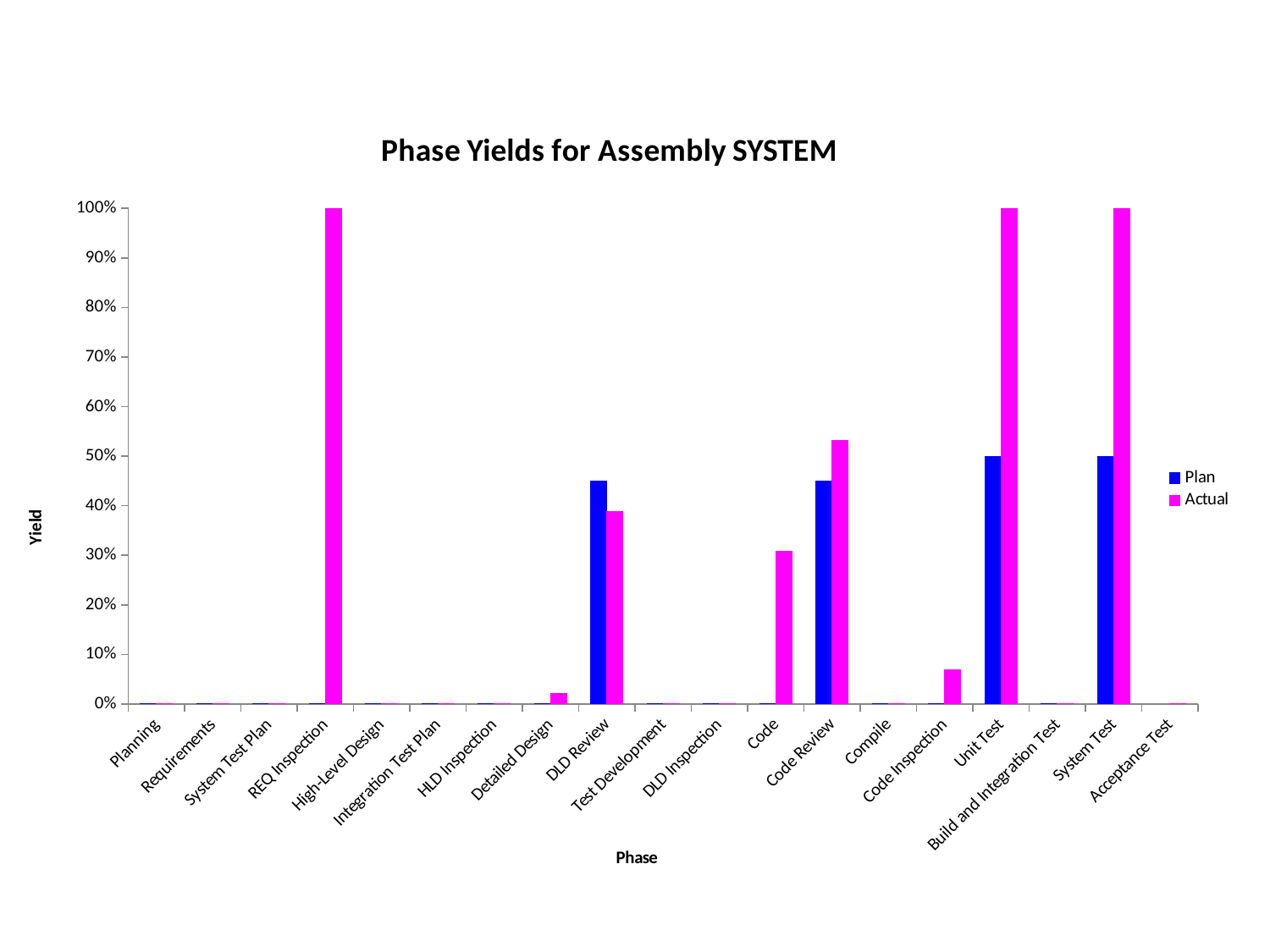

### Chart: Phase Yields for Assembly SYSTEM

| Category | Plan | Actual |
|---|---|---|
| Planning | 0.0 | 0.0 |
| Requirements | 0.0 | 0.0 |
| System Test Plan | 0.0 | 0.0 |
| REQ Inspection | 0.0 | 1.0044642857142856 |
| High-Level Design | 0.0 | 0.0 |
| Integration Test Plan | 0.0 | 0.0 |
| HLD Inspection | 0.0 | 0.0 |
| Detailed Design | 0.0 | 0.020618556701030927 |
| DLD Review | 0.45 | 0.38834951456310685 |
| Test Development | 0.0 | 0.0 |
| DLD Inspection | 0.0 | 0.0 |
| Code | 0.0 | 0.3088235294117648 |
| Code Review | 0.45 | 0.5319148936170214 |
| Compile | 0.0 | 0.0 |
| Code Inspection | 0.0 | 0.06818181818181818 |
| Unit Test | 0.5 | 1.0 |
| Build and Integration Test | 0.0 | 0.0 |
| System Test | 0.5 | 1.0 |
| Acceptance Test | None | 0.0 |